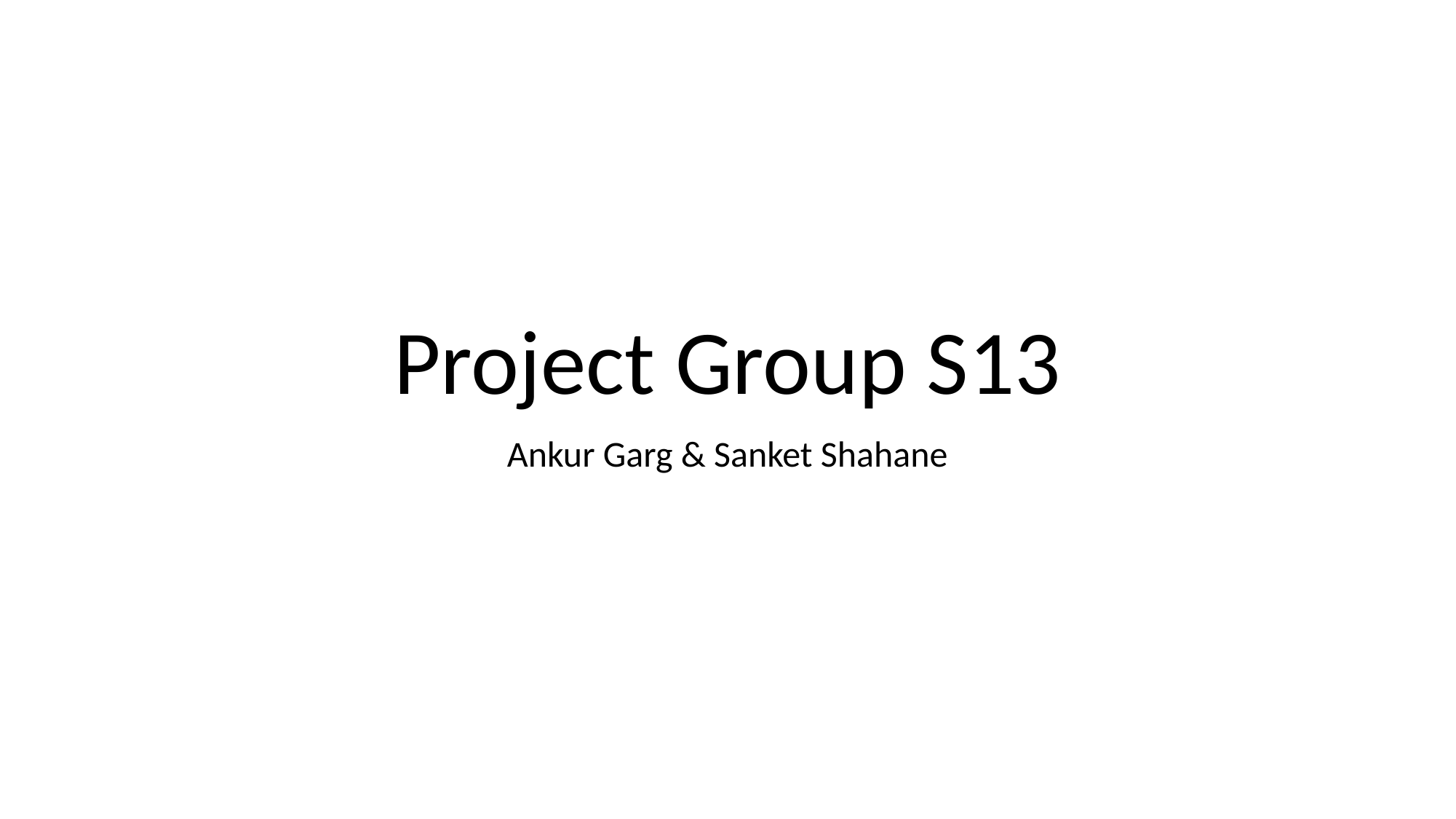

# Project Group S13
Ankur Garg & Sanket Shahane